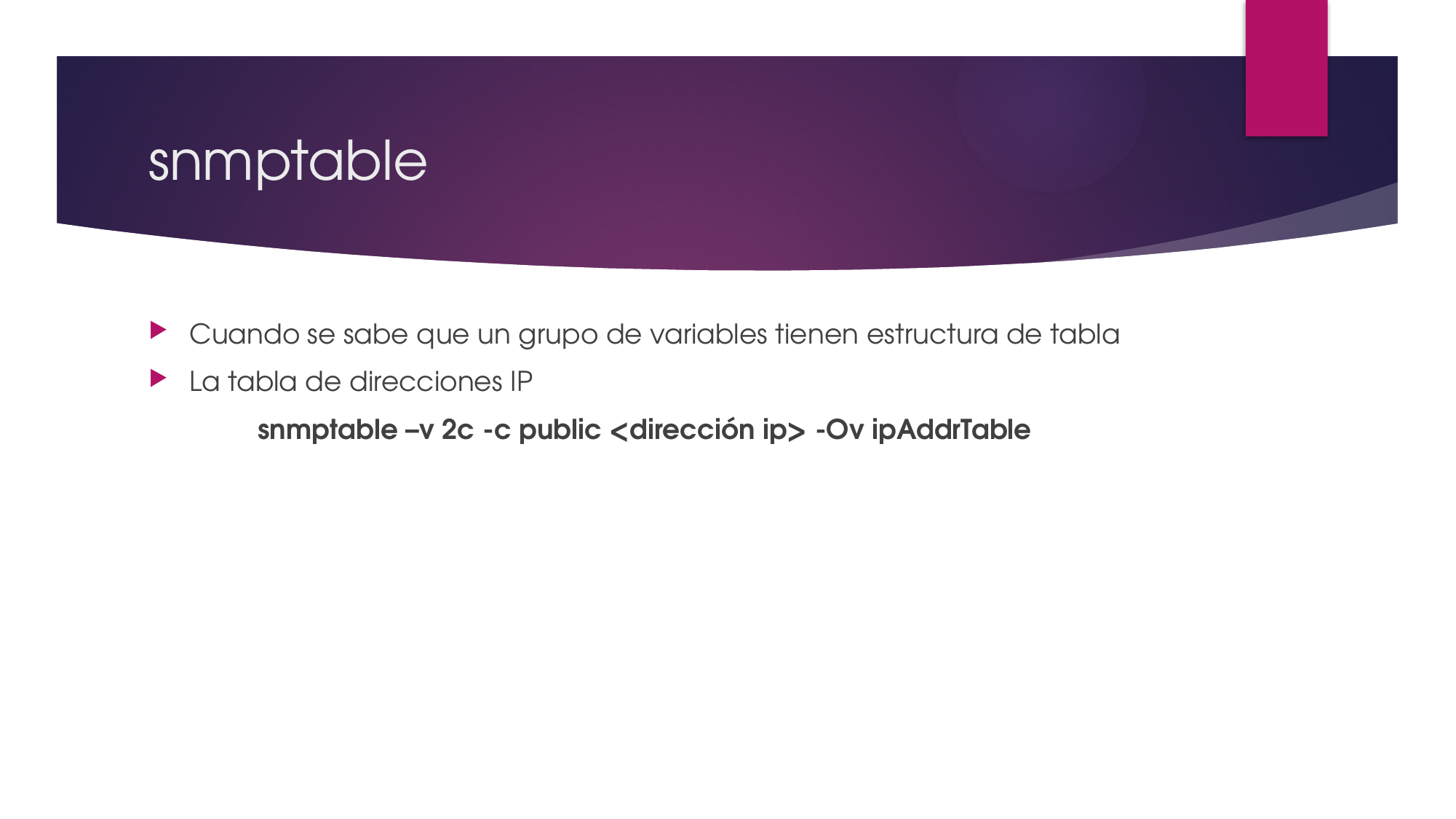

# snmptable
Cuando se sabe que un grupo de variables tienen estructura de tabla
La tabla de direcciones IP
	snmptable –v 2c -c public <dirección ip> -Ov ipAddrTable